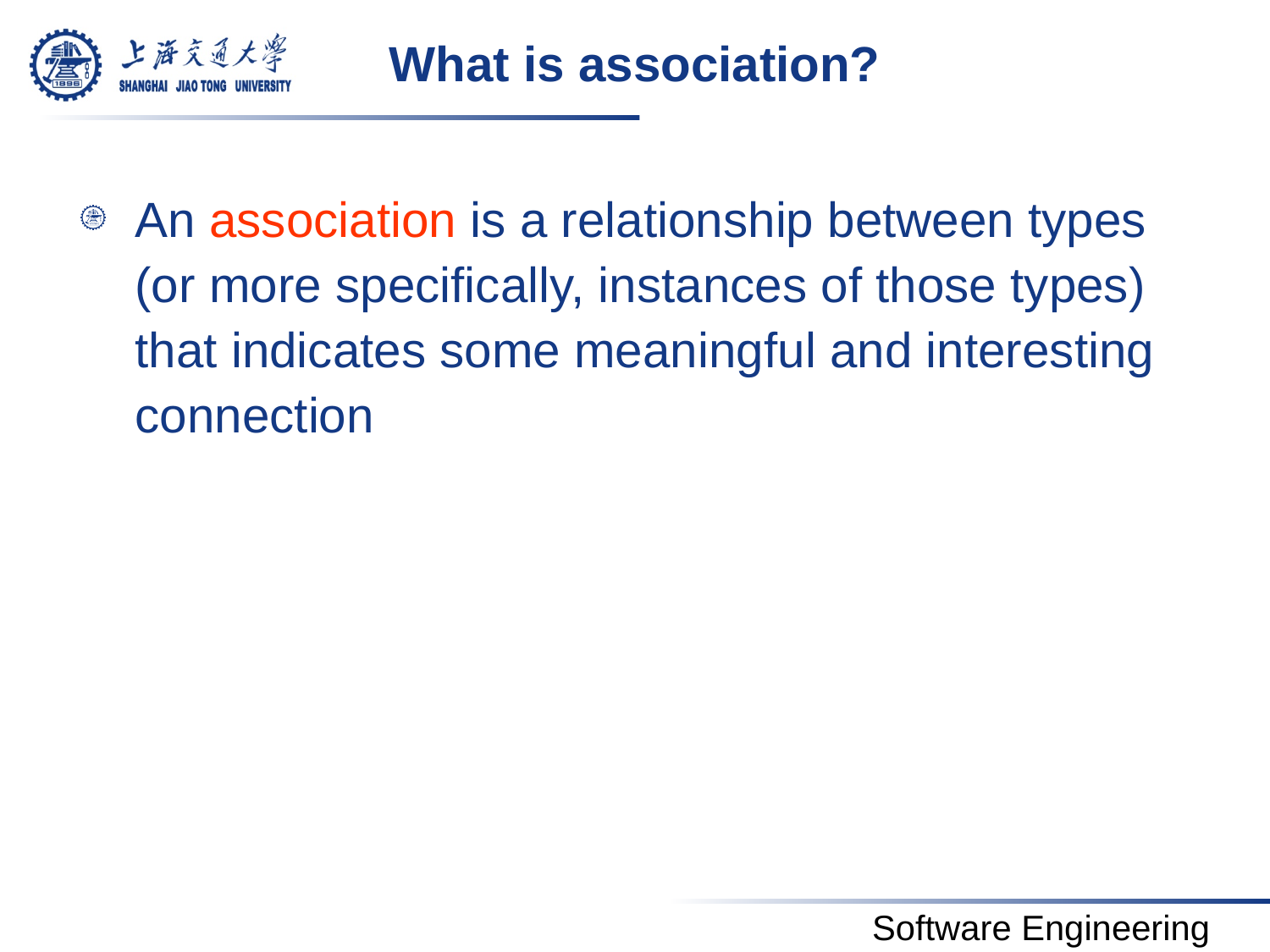

# What is association?
An association is a relationship between types (or more specifically, instances of those types) that indicates some meaningful and interesting connection